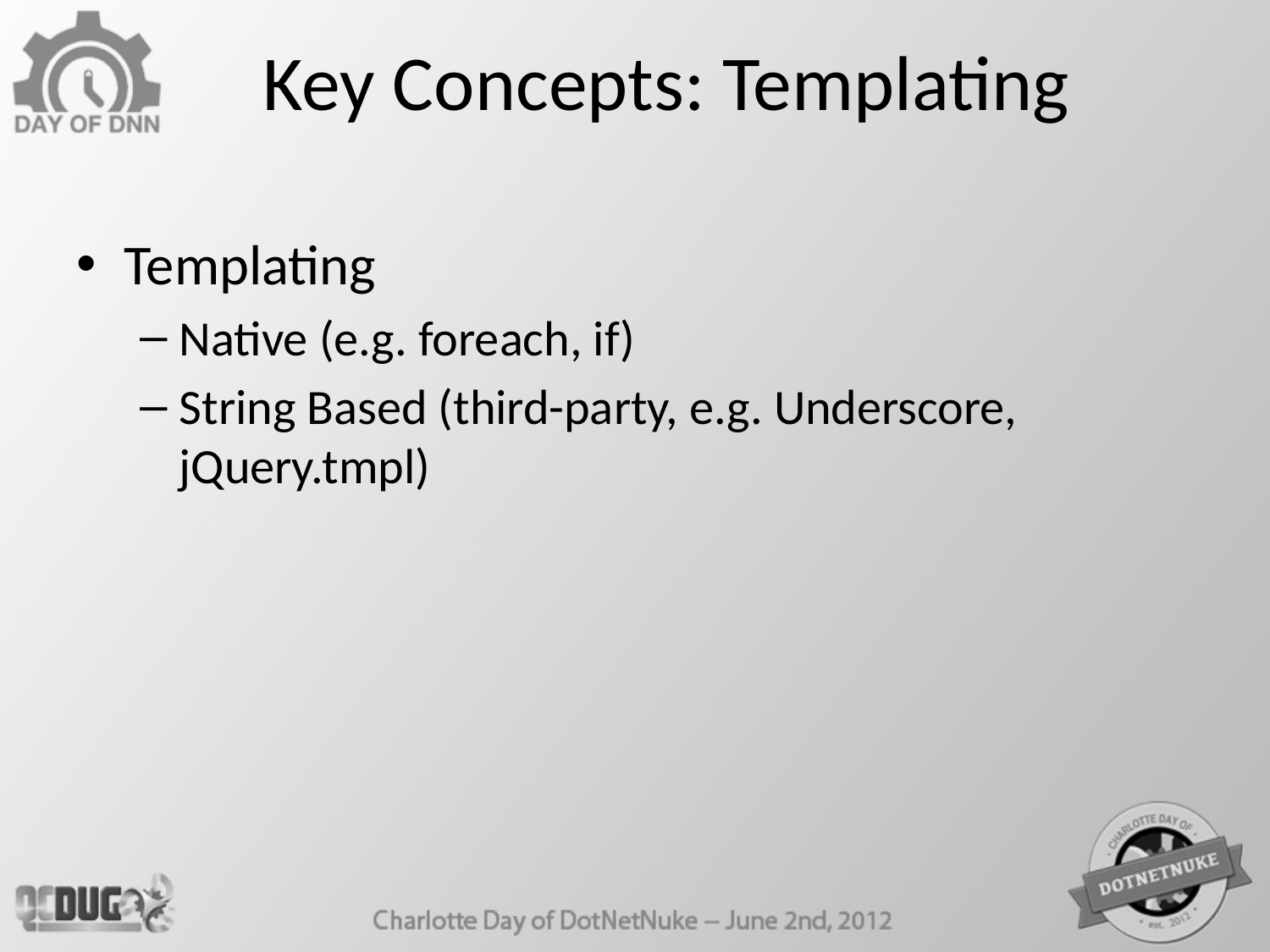

# Key Concepts: Templating
Templating
Native (e.g. foreach, if)
String Based (third-party, e.g. Underscore, jQuery.tmpl)